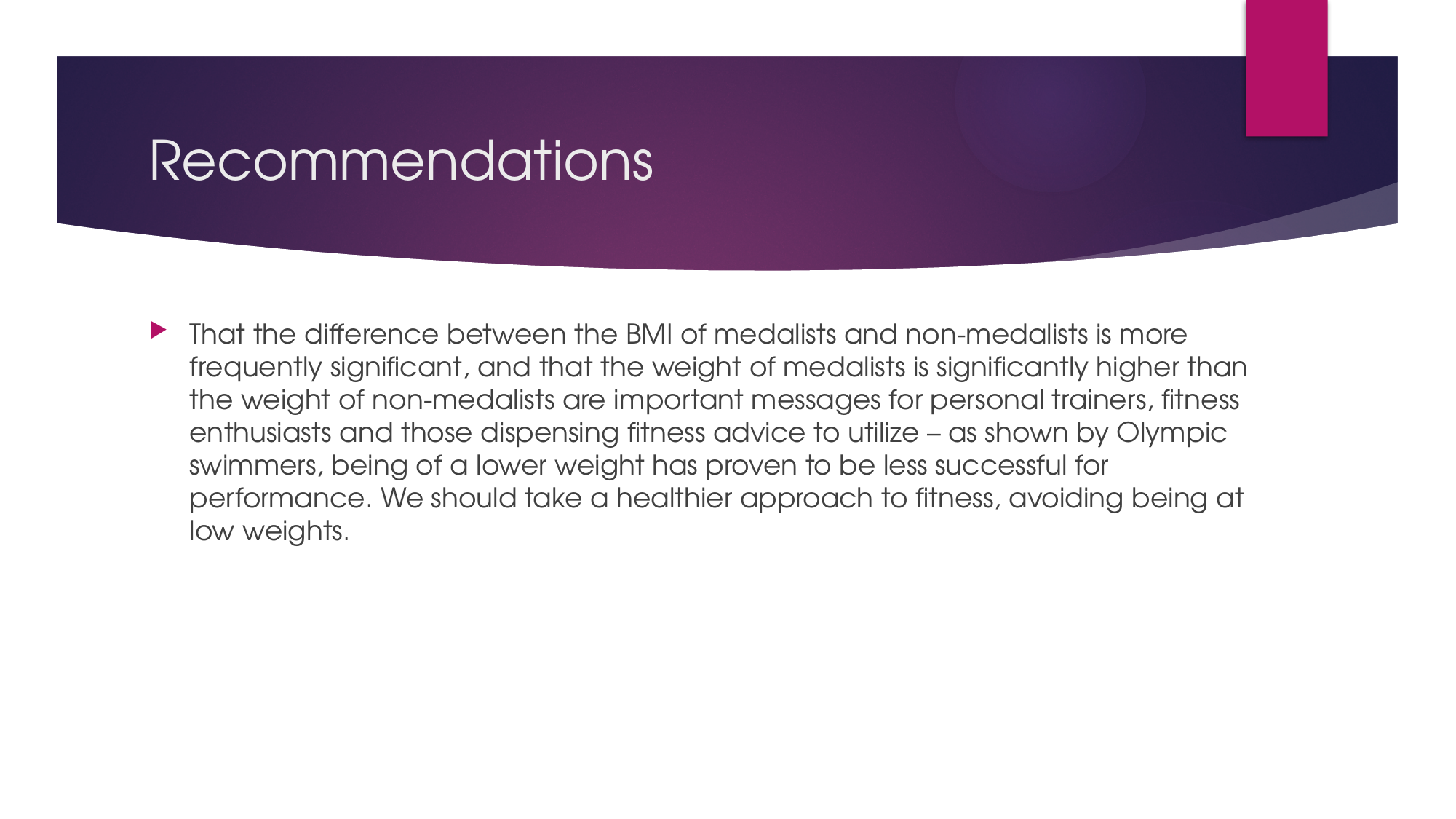

# Recommendations
That the difference between the BMI of medalists and non-medalists is more frequently significant, and that the weight of medalists is significantly higher than the weight of non-medalists are important messages for personal trainers, fitness enthusiasts and those dispensing fitness advice to utilize – as shown by Olympic swimmers, being of a lower weight has proven to be less successful for performance. We should take a healthier approach to fitness, avoiding being at low weights.